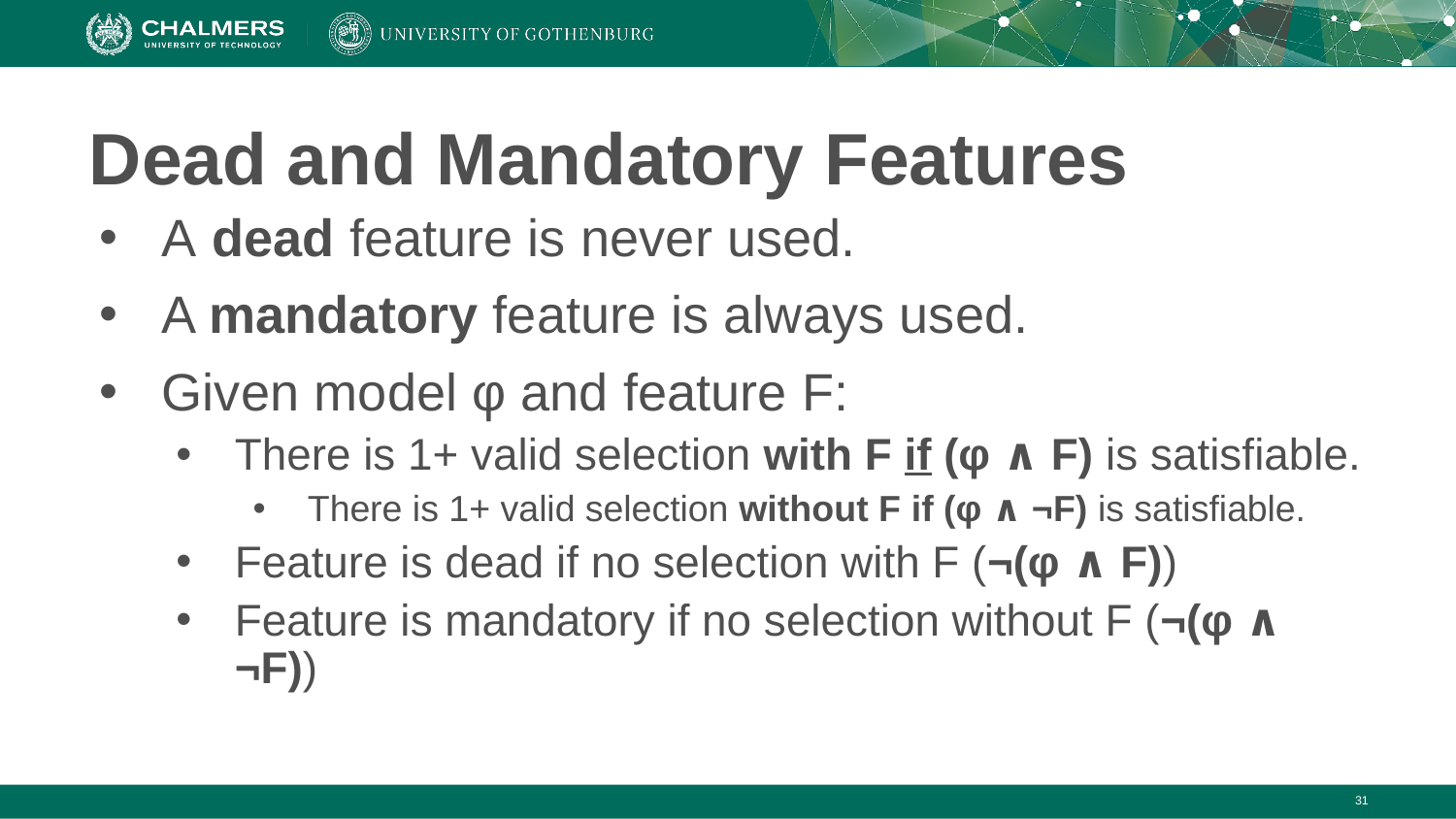

# Dead and Mandatory Features
A dead feature is never used.
A mandatory feature is always used.
Given model φ and feature F:
There is 1+ valid selection with F if (φ ∧ F) is satisfiable.
There is 1+ valid selection without F if (φ ∧ ¬F) is satisfiable.
Feature is dead if no selection with F (¬(φ ∧ F))
Feature is mandatory if no selection without F (¬(φ ∧ ¬F))
31